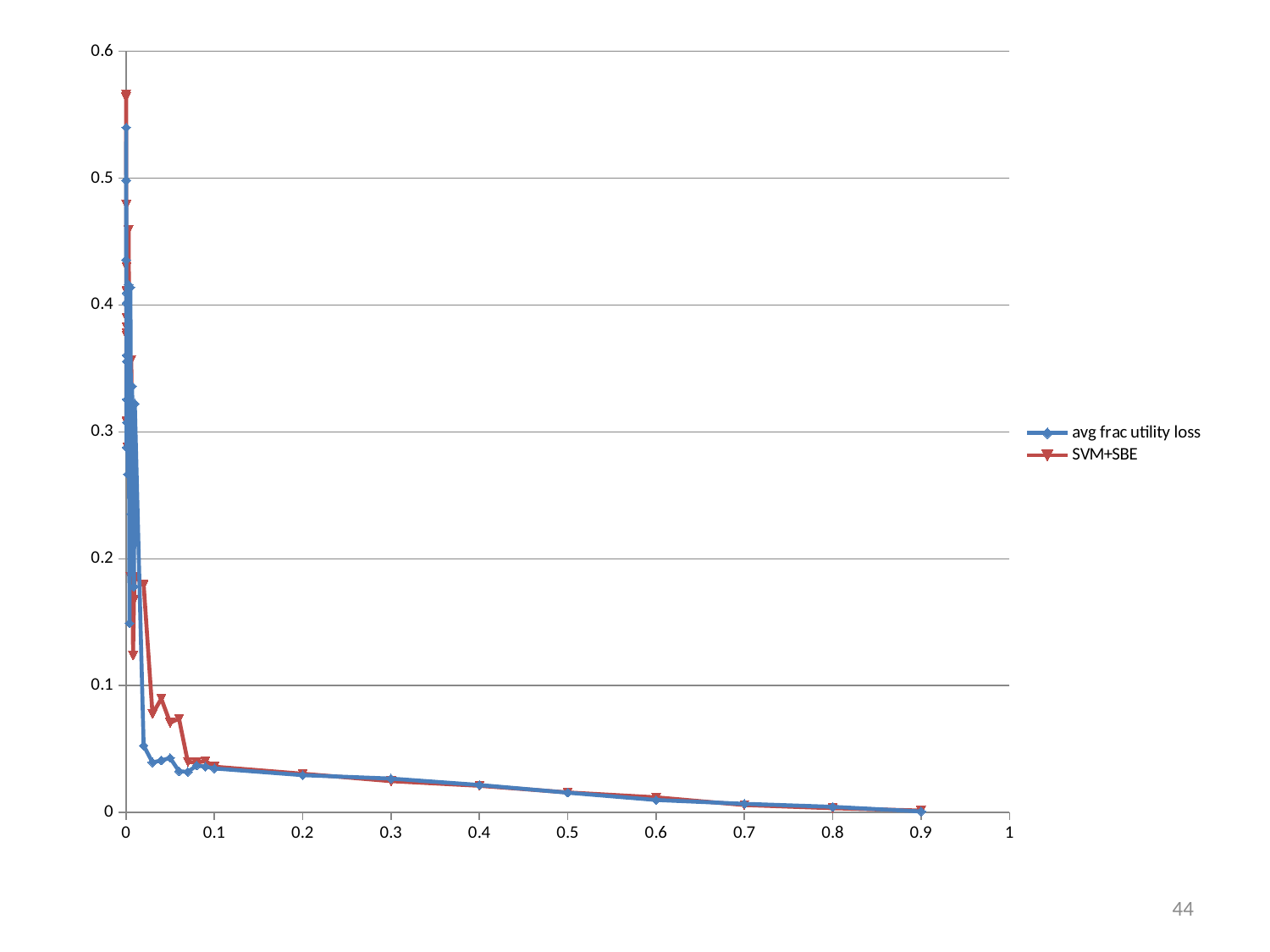

### Chart

| Category | avg frac utility loss |  |
|---|---|---|
44